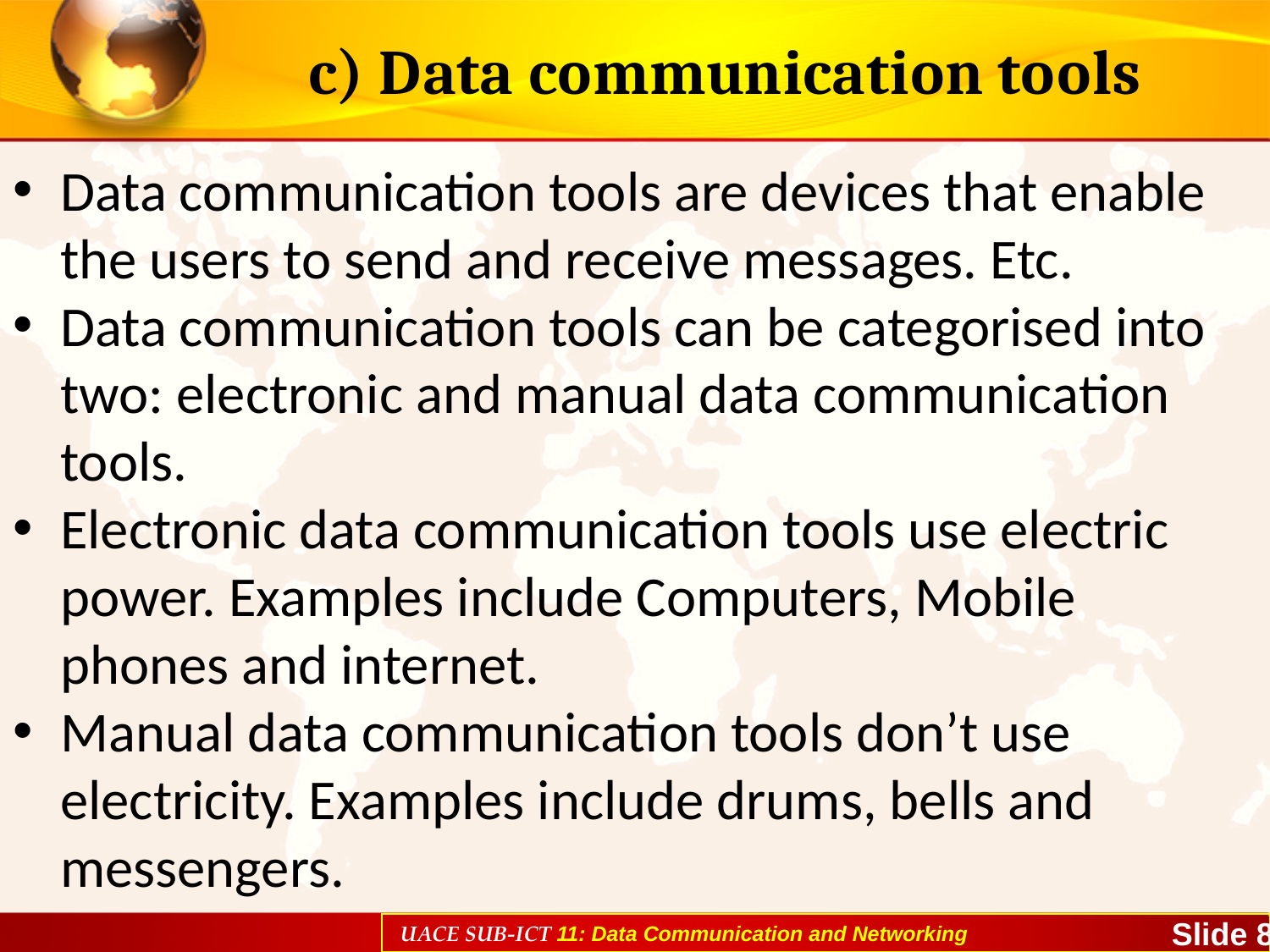

# c) Data communication tools
Data communication tools are devices that enable the users to send and receive messages. Etc.
Data communication tools can be categorised into two: electronic and manual data communication tools.
Electronic data communication tools use electric power. Examples include Computers, Mobile phones and internet.
Manual data communication tools don’t use electricity. Examples include drums, bells and messengers.